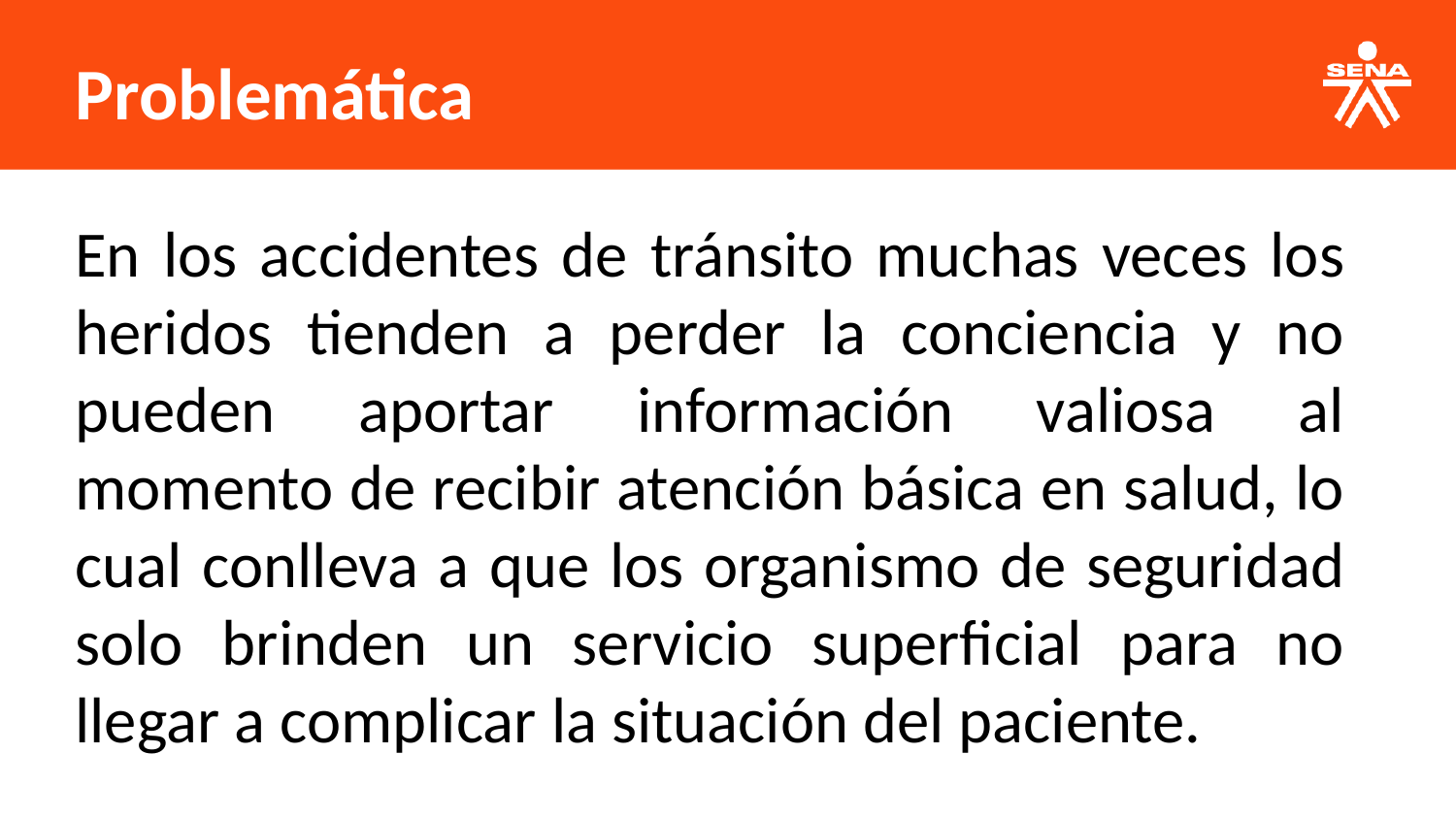

Problemática
En los accidentes de tránsito muchas veces los heridos tienden a perder la conciencia y no pueden aportar información valiosa al momento de recibir atención básica en salud, lo cual conlleva a que los organismo de seguridad solo brinden un servicio superficial para no llegar a complicar la situación del paciente.